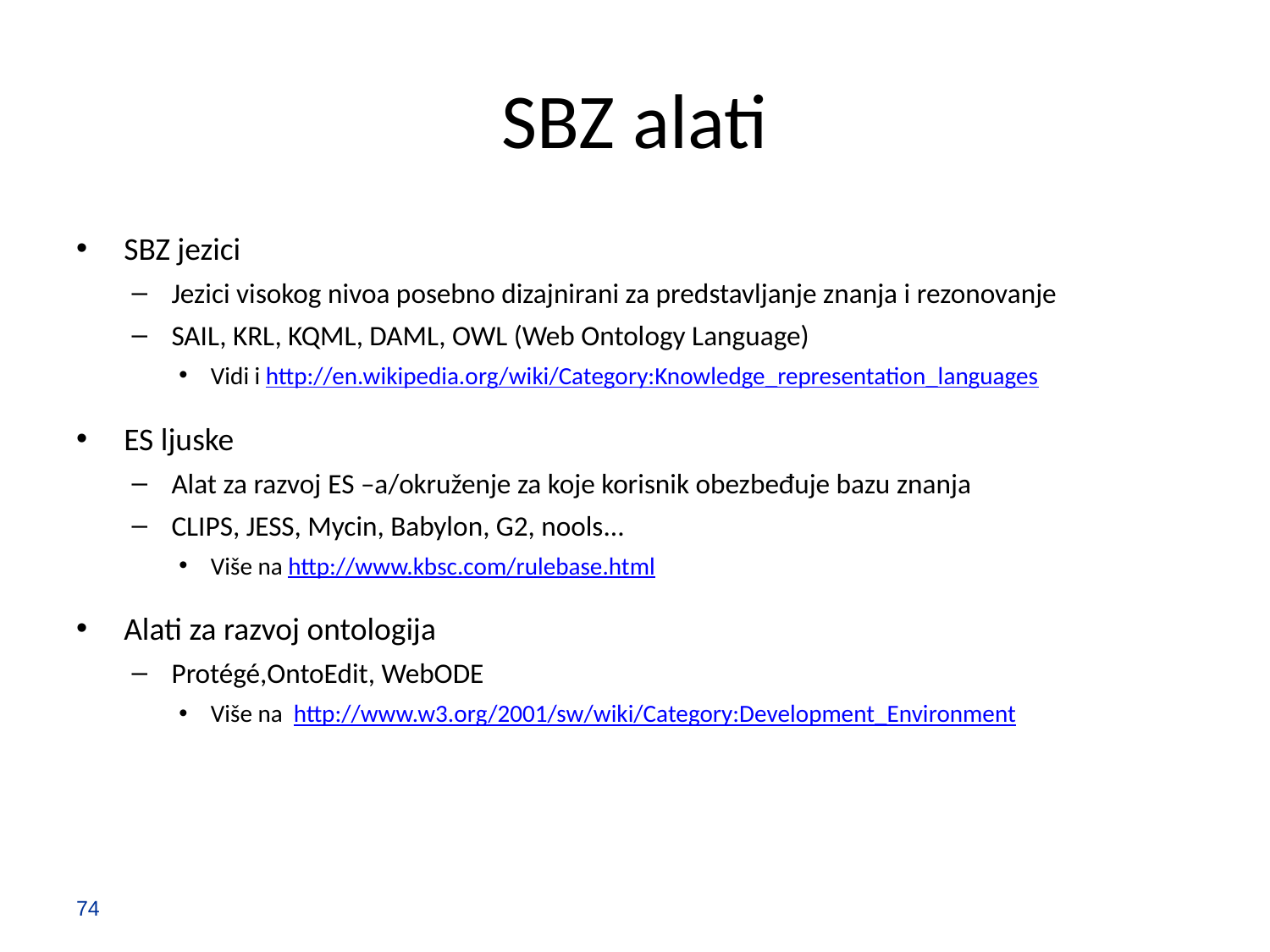

# SBZ alati
SBZ jezici
Jezici visokog nivoa posebno dizajnirani za predstavljanje znanja i rezonovanje
SAIL, KRL, KQML, DAML, OWL (Web Ontology Language)
Vidi i http://en.wikipedia.org/wiki/Category:Knowledge_representation_languages
ES ljuske
Alat za razvoj ES –a/okruženje za koje korisnik obezbeđuje bazu znanja
CLIPS, JESS, Mycin, Babylon, G2, nools...
Više na http://www.kbsc.com/rulebase.html
Alati za razvoj ontologija
Protégé,OntoEdit, WebODE
Više na  http://www.w3.org/2001/sw/wiki/Category:Development_Environment
74